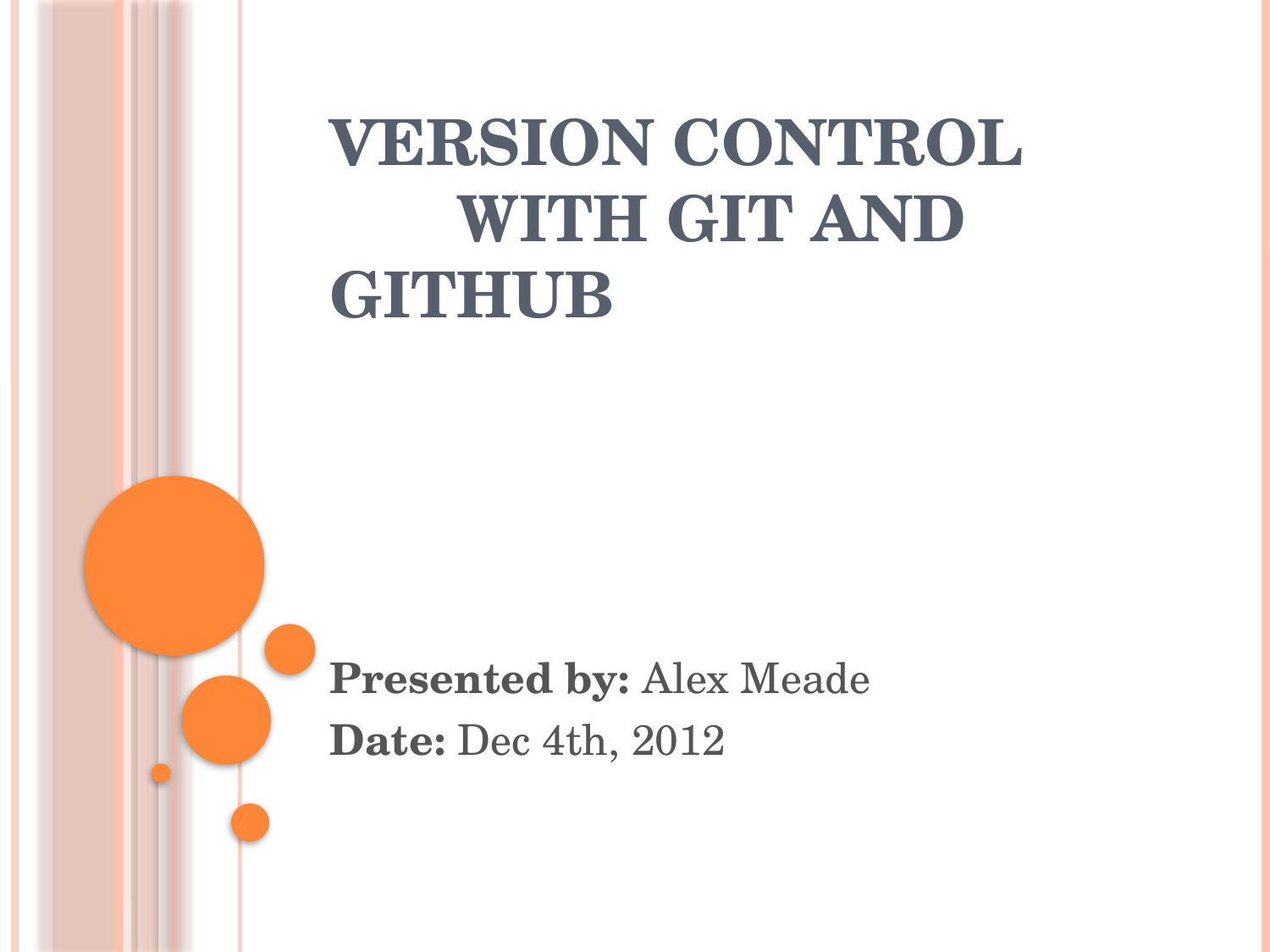

# Version Control with Git and GitHub
Presented by: Alex Meade
Date: Dec 4th, 2012